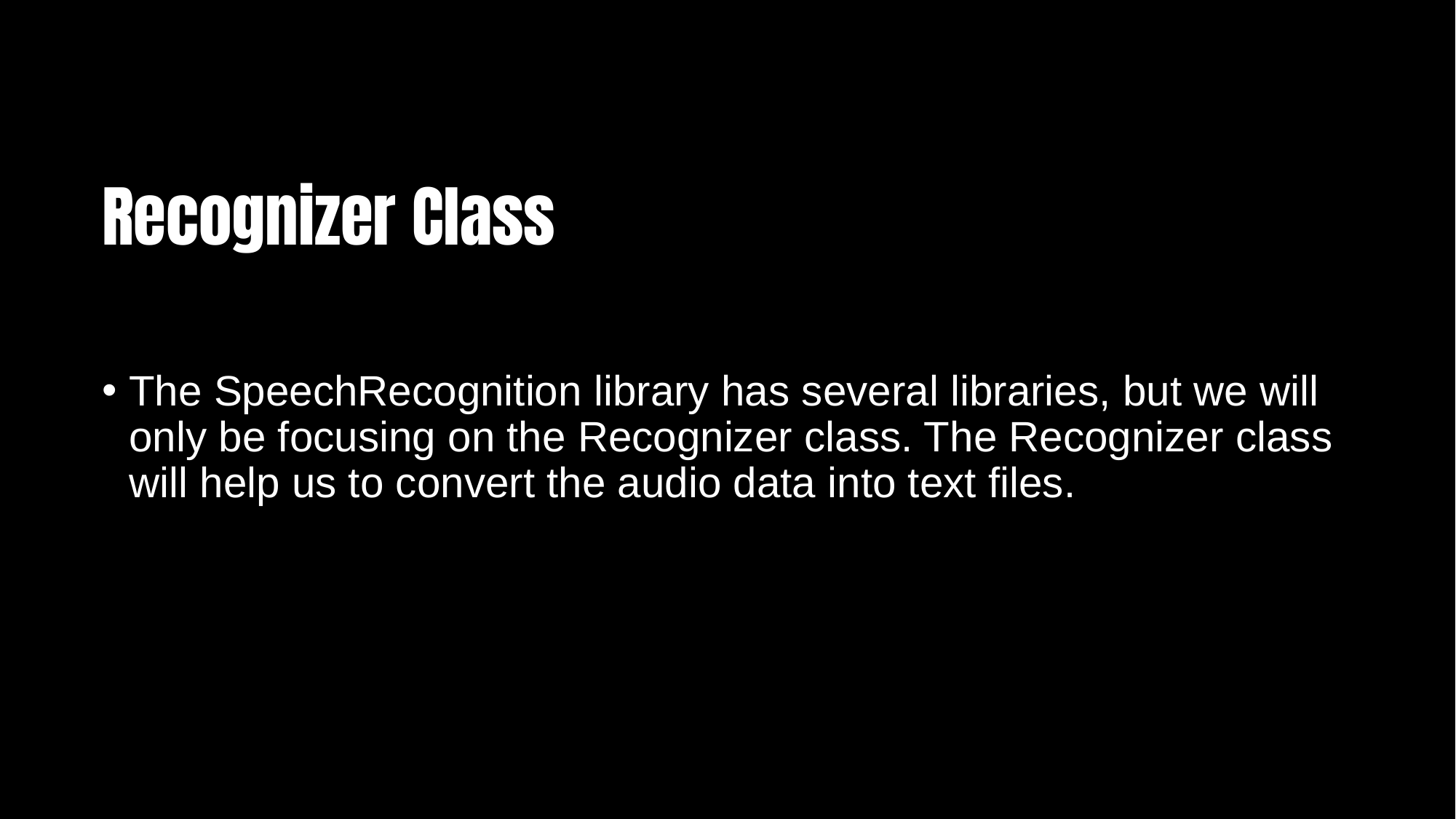

# Recognizer Class
The SpeechRecognition library has several libraries, but we will only be focusing on the Recognizer class. The Recognizer class will help us to convert the audio data into text files.